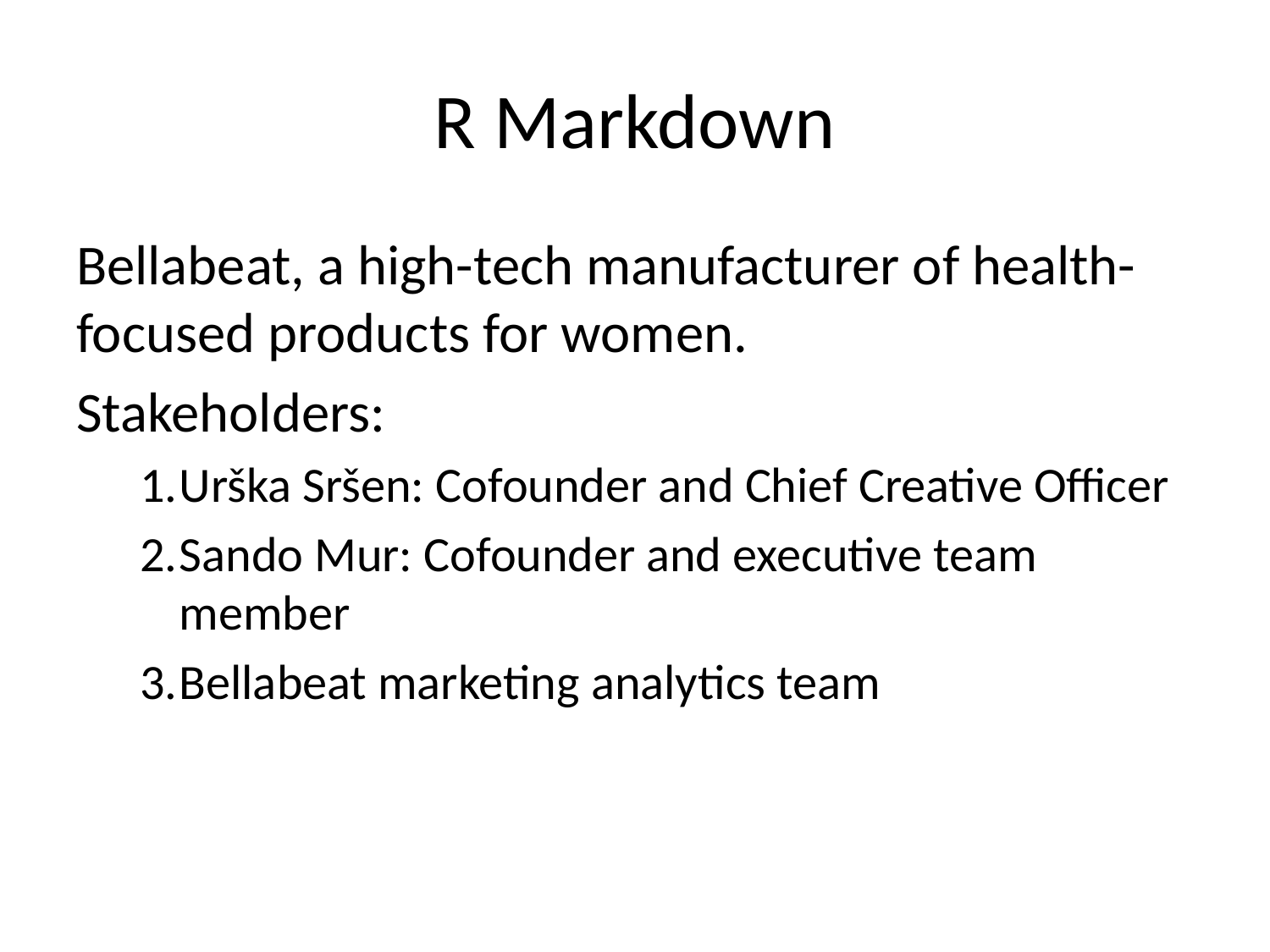

# R Markdown
Bellabeat, a high-tech manufacturer of health-focused products for women.
Stakeholders:
Urška Sršen: Cofounder and Chief Creative Officer
Sando Mur: Cofounder and executive team member
Bellabeat marketing analytics team